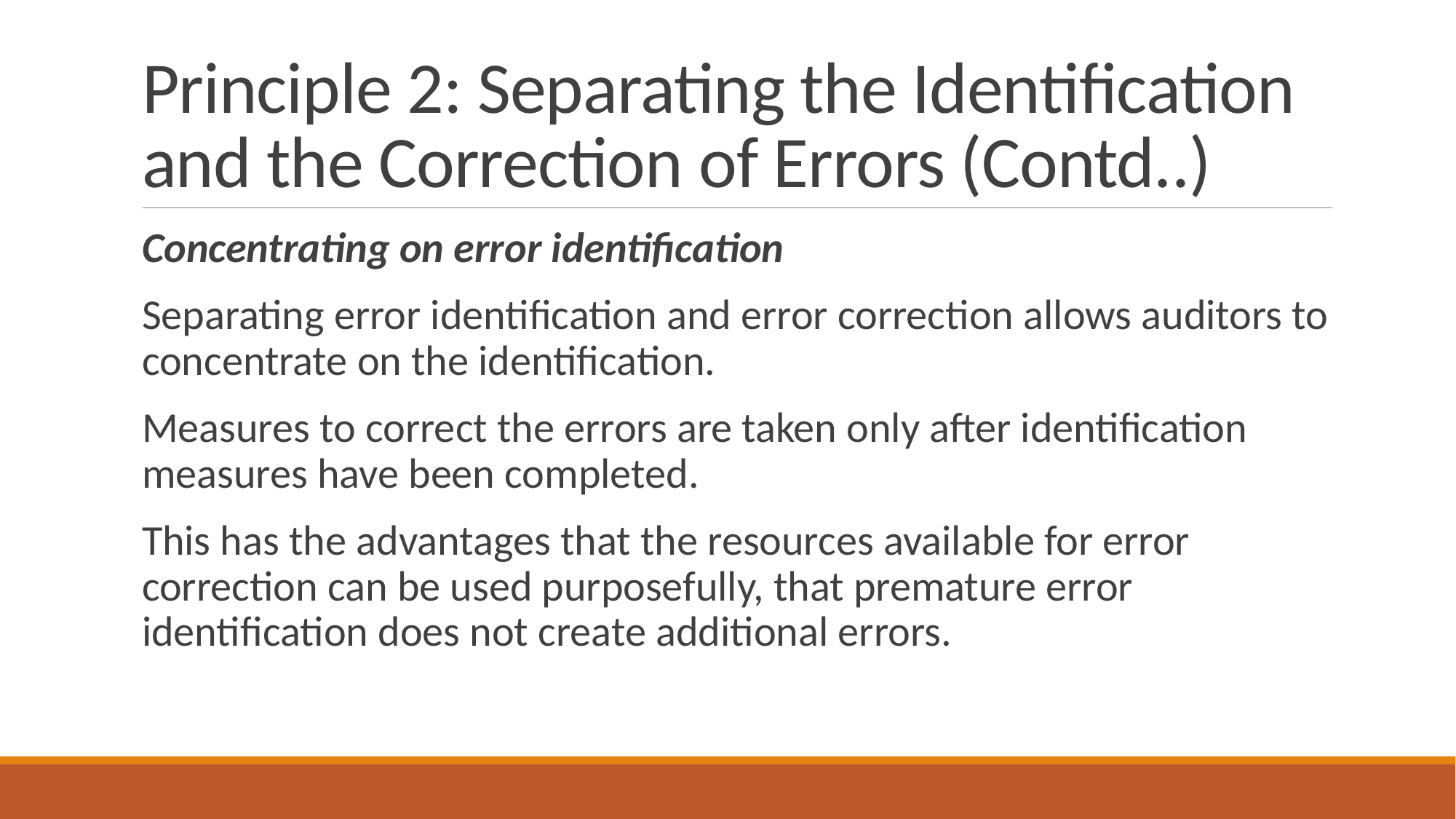

# Principle 2: Separating the Identification and the Correction of Errors (Contd..)
Concentrating on error identification
Separating error identification and error correction allows auditors to concentrate on the identification.
Measures to correct the errors are taken only after identification measures have been completed.
This has the advantages that the resources available for error correction can be used purposefully, that premature error identification does not create additional errors.